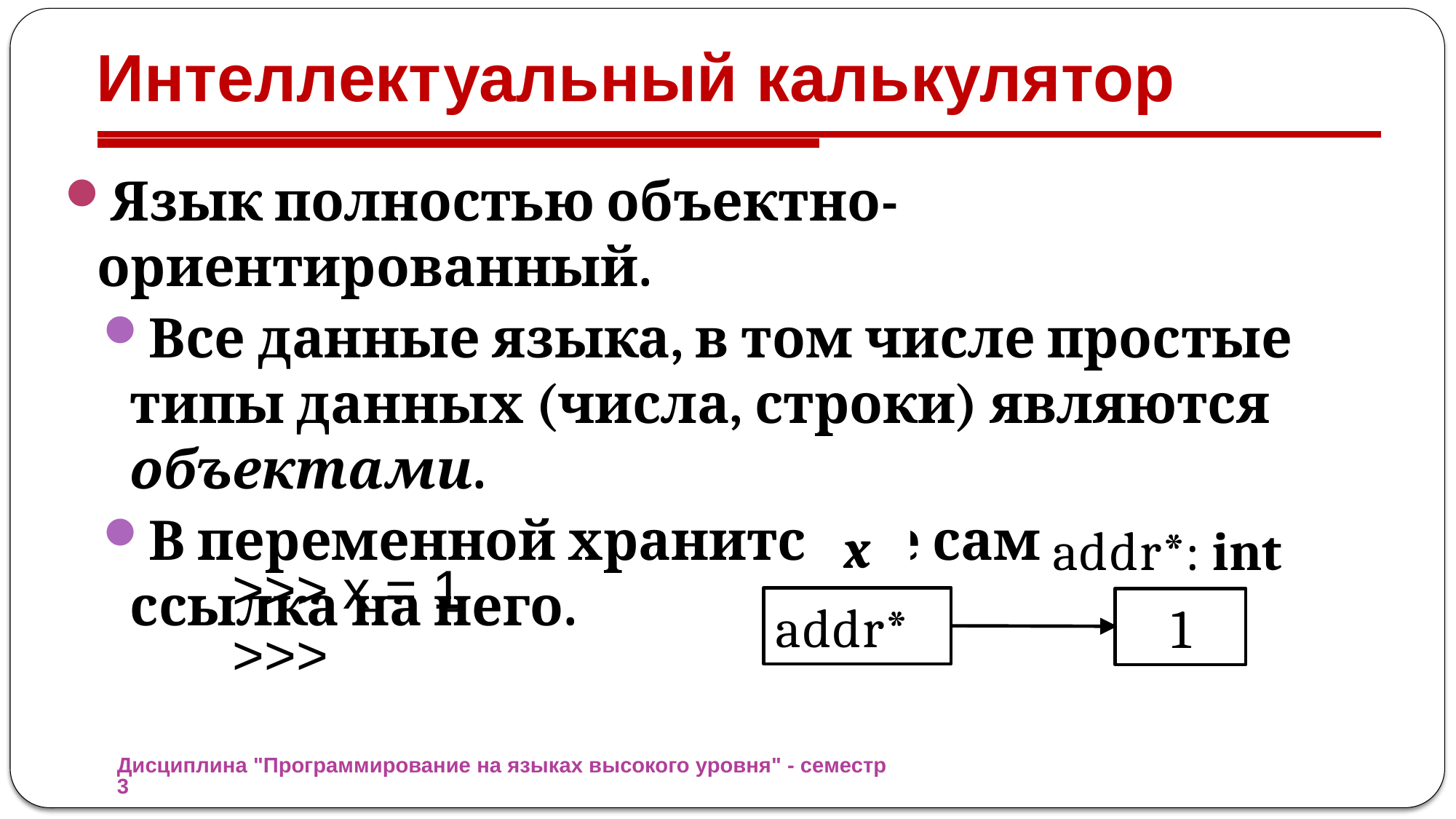

# Интеллектуальный калькулятор
Язык полностью объектно-ориентированный.
Все данные языка, в том числе простые типы данных (числа, строки) являются объектами.
В переменной хранится не сам объект, а ссылка на него.
x
addr*: int
addr*
1
>>> x = 1
>>>
Дисциплина "Программирование на языках высокого уровня" - семестр 3